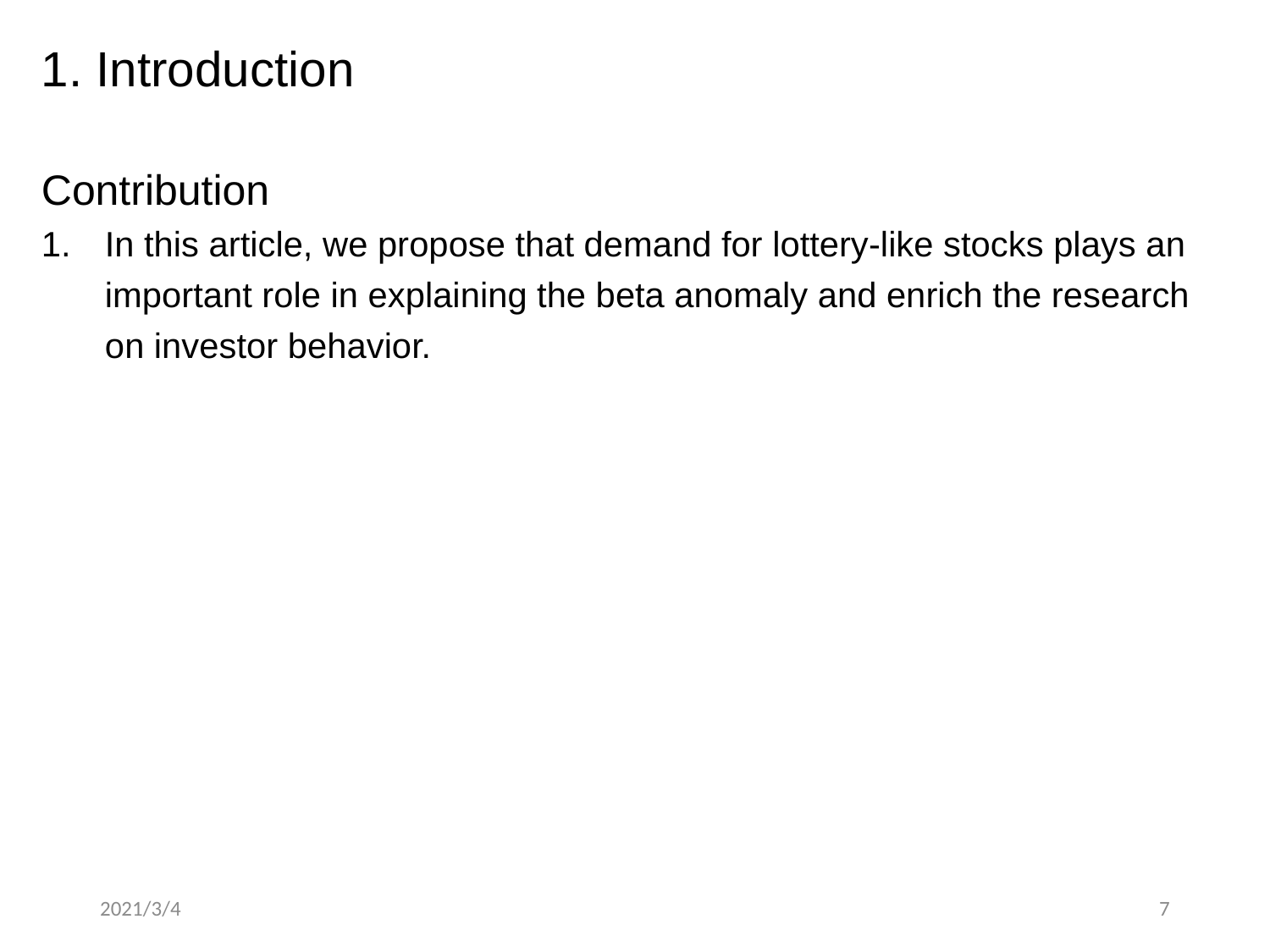

1. Introduction
Contribution
In this article, we propose that demand for lottery-like stocks plays an important role in explaining the beta anomaly and enrich the research on investor behavior.
2021/3/4
7